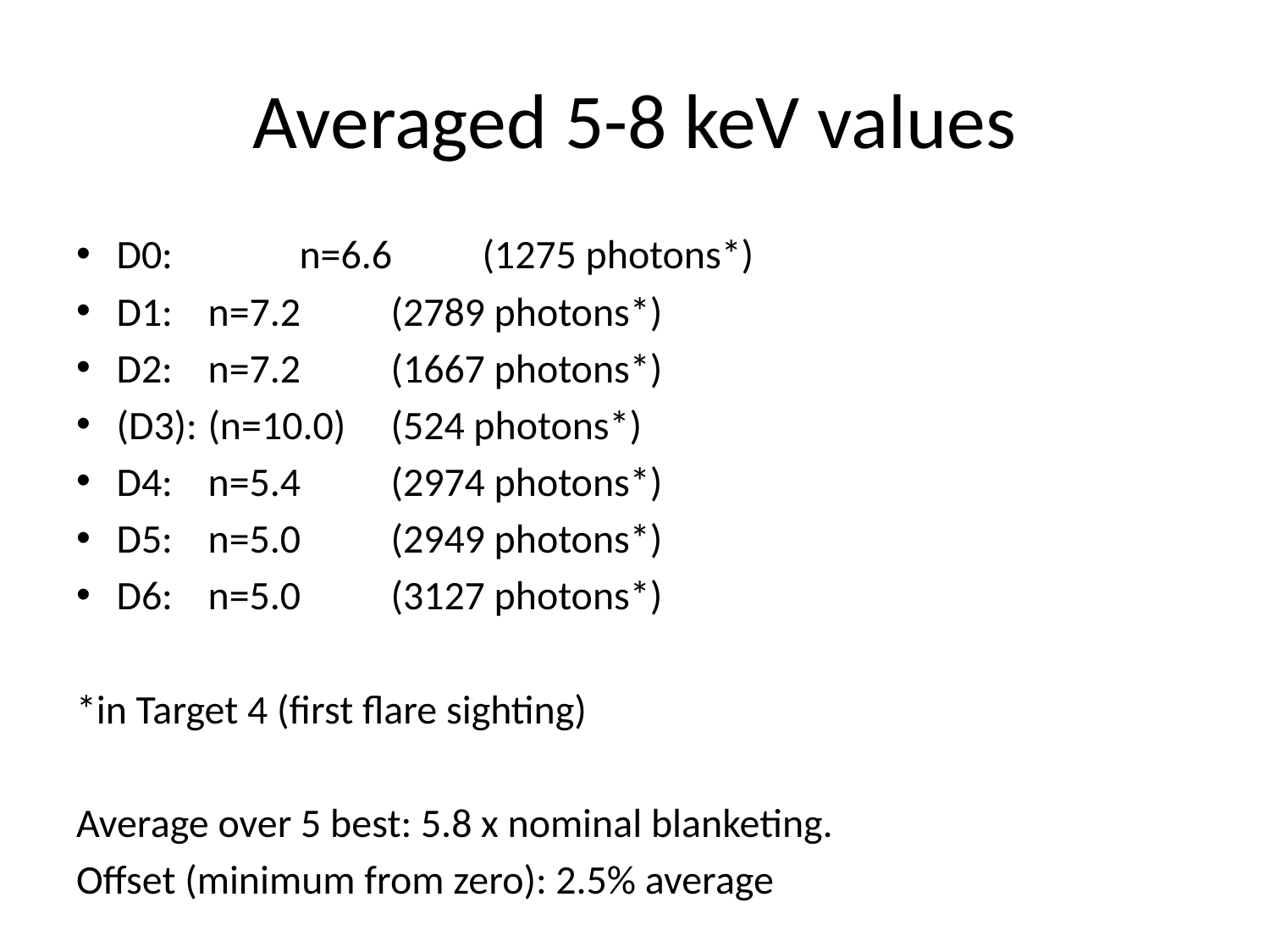

# Averaged 5-8 keV values
D0:	 	n=6.6		(1275 photons*)
D1: 		n=7.2 		(2789 photons*)
D2: 		n=7.2 		(1667 photons*)
(D3): 	(n=10.0) 	(524 photons*)
D4: 		n=5.4 		(2974 photons*)
D5: 		n=5.0 		(2949 photons*)
D6: 		n=5.0 		(3127 photons*)

*in Target 4 (first flare sighting)

Average over 5 best: 5.8 x nominal blanketing.
Offset (minimum from zero): 2.5% average